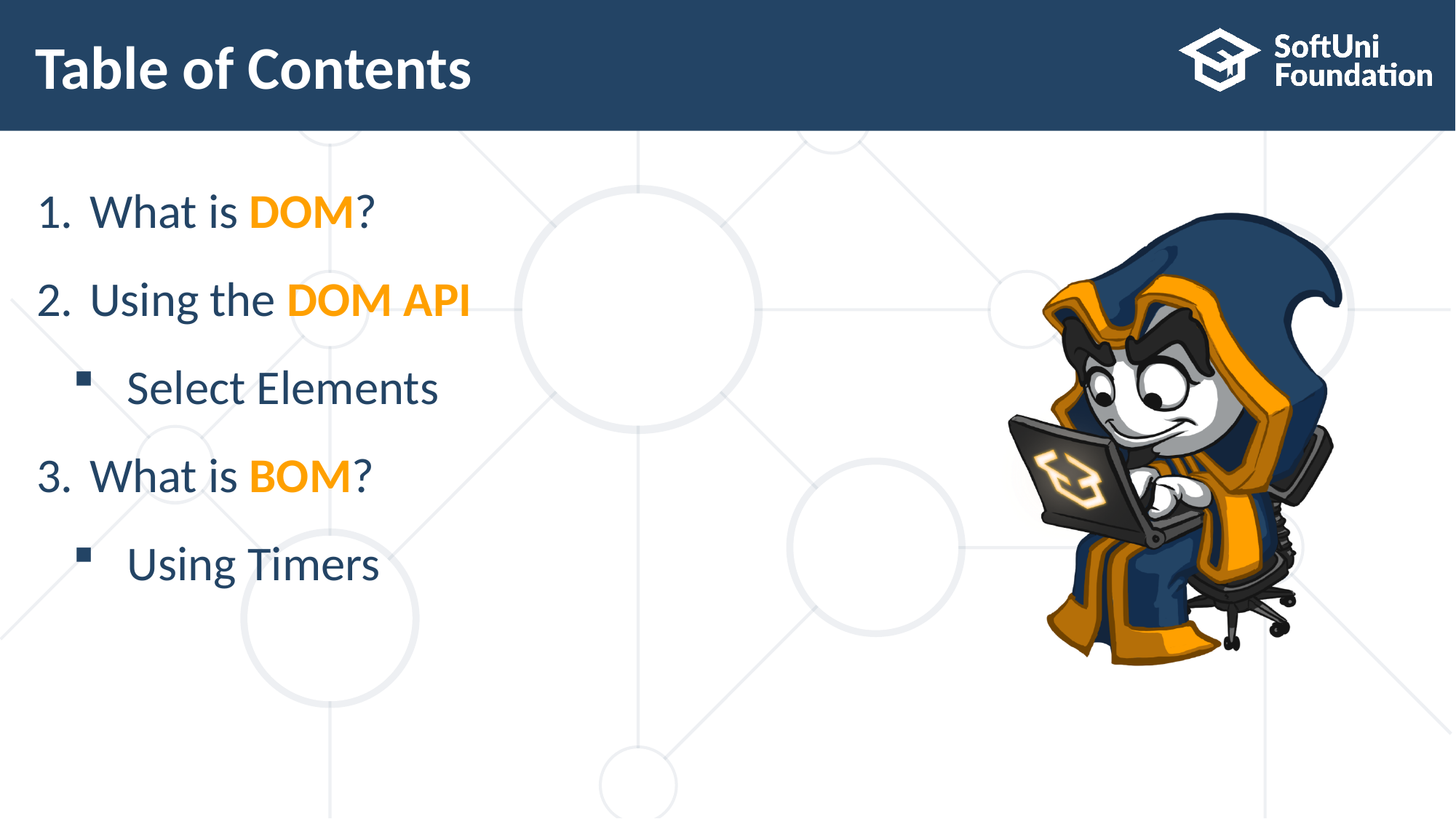

# Table of Contents
What is DOM?
Using the DOM API
Select Elements
What is BOM?
Using Timers